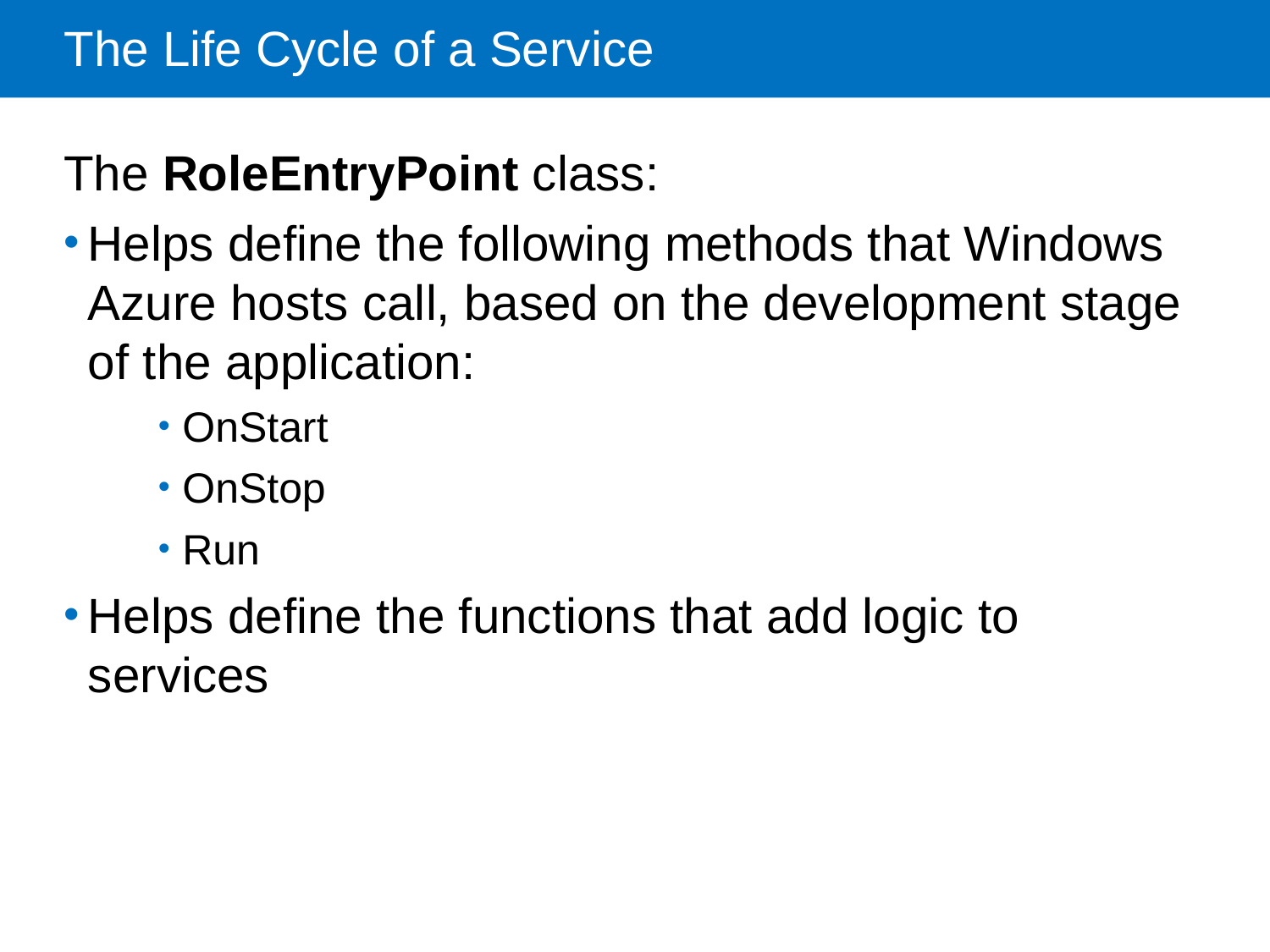

# The Life Cycle of a Service
The RoleEntryPoint class:
Helps define the following methods that Windows Azure hosts call, based on the development stage of the application:
OnStart
OnStop
Run
Helps define the functions that add logic to services